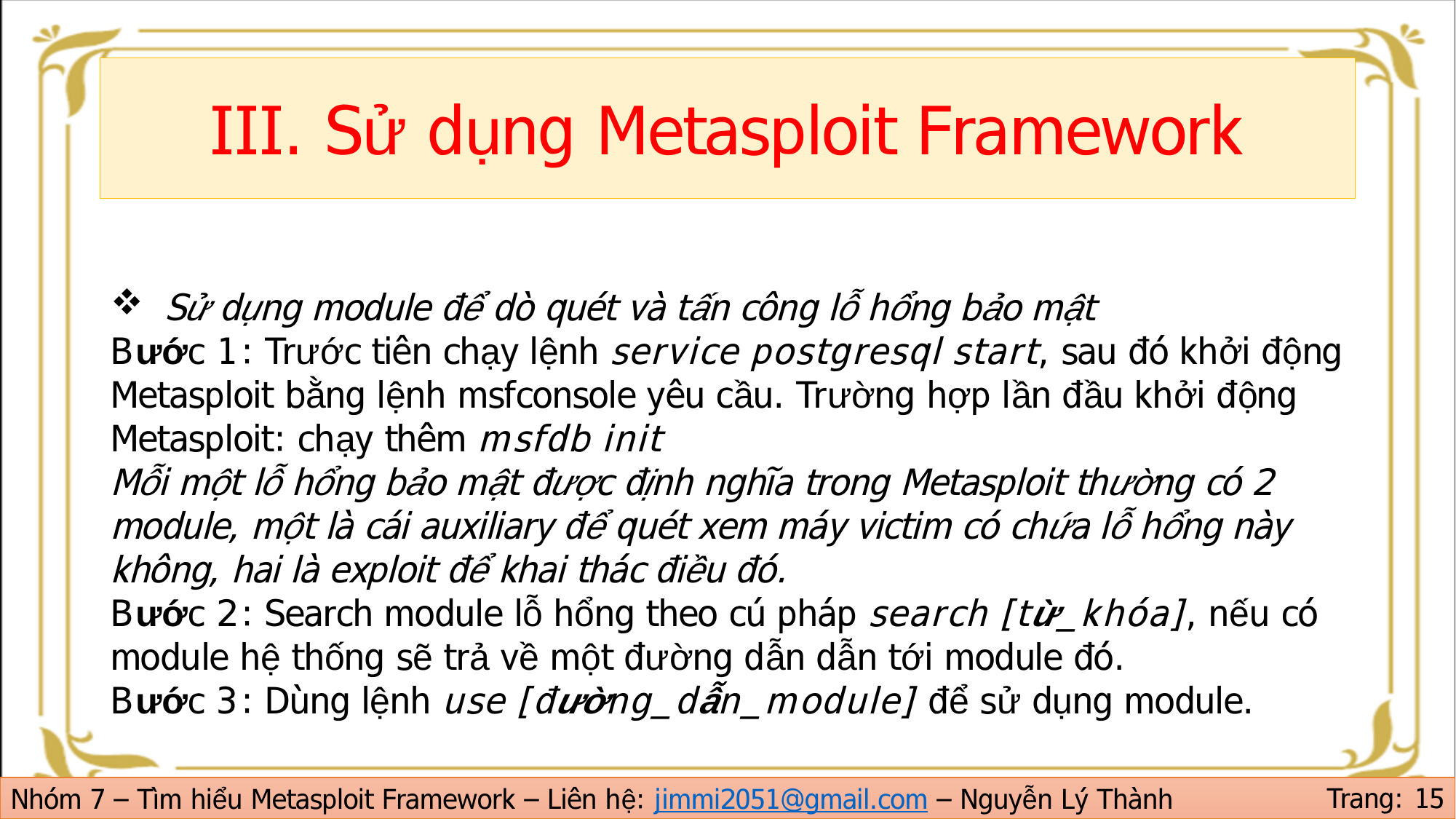

#
III. Sử dụng Metasploit Framework
Sử dụng module để dò quét và tấn công lỗ hổng bảo mật
Bước 1: Trước tiên chạy lệnh service postgresql start, sau đó khởi động Metasploit bằng lệnh msfconsole yêu cầu. Trường hợp lần đầu khởi động Metasploit: chạy thêm msfdb init
Mỗi một lỗ hổng bảo mật được định nghĩa trong Metasploit thường có 2 module, một là cái auxiliary để quét xem máy victim có chứa lỗ hổng này không, hai là exploit để khai thác điều đó.
Bước 2: Search module lỗ hổng theo cú pháp search [từ_khóa], nếu có module hệ thống sẽ trả về một đường dẫn dẫn tới module đó.
Bước 3: Dùng lệnh use [đường_dẫn_module] để sử dụng module.

15